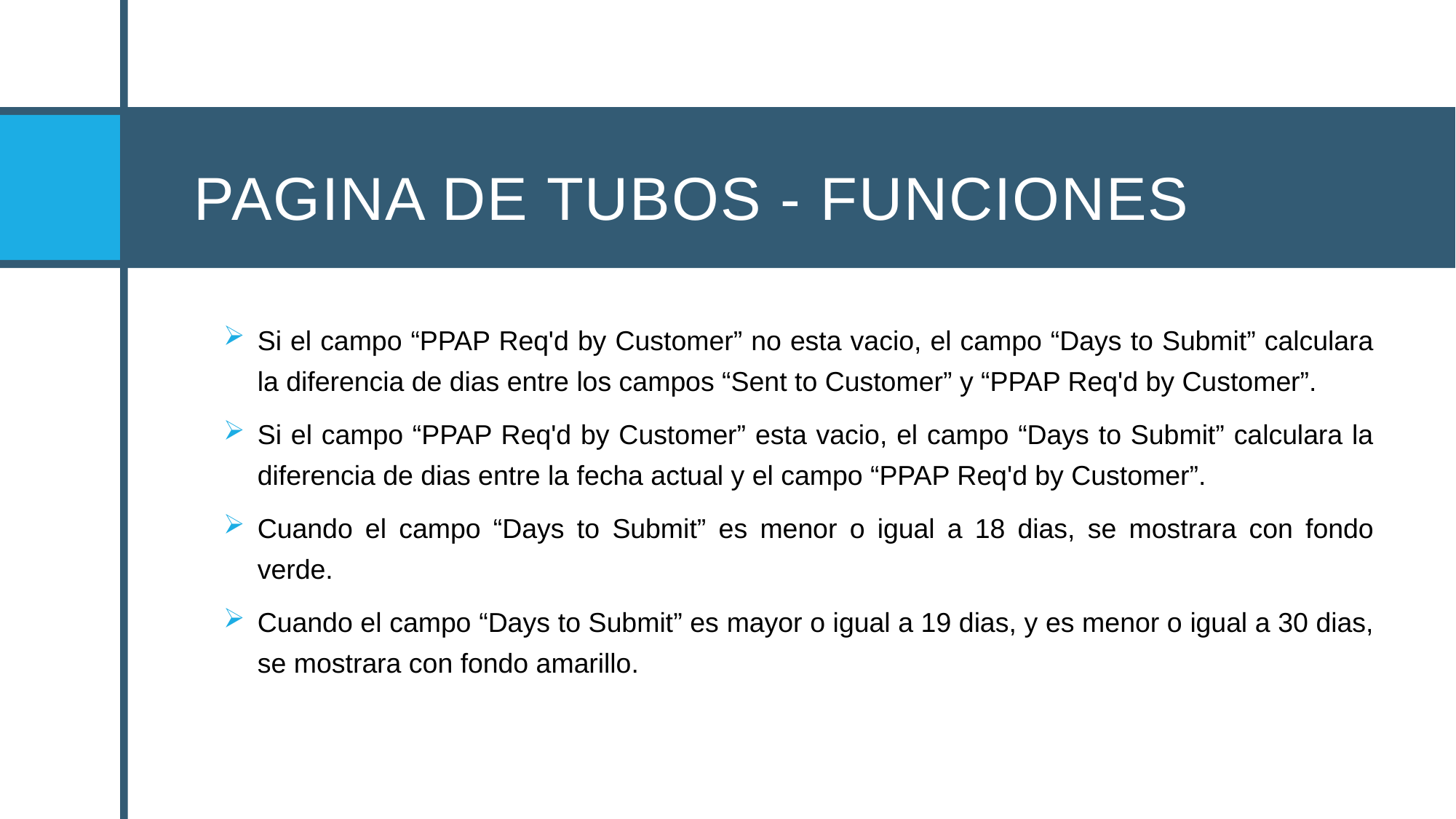

# Pagina de Tubos - Funciones
Si el campo “PPAP Req'd by Customer” no esta vacio, el campo “Days to Submit” calculara la diferencia de dias entre los campos “Sent to Customer” y “PPAP Req'd by Customer”.
Si el campo “PPAP Req'd by Customer” esta vacio, el campo “Days to Submit” calculara la diferencia de dias entre la fecha actual y el campo “PPAP Req'd by Customer”.
Cuando el campo “Days to Submit” es menor o igual a 18 dias, se mostrara con fondo verde.
Cuando el campo “Days to Submit” es mayor o igual a 19 dias, y es menor o igual a 30 dias, se mostrara con fondo amarillo.